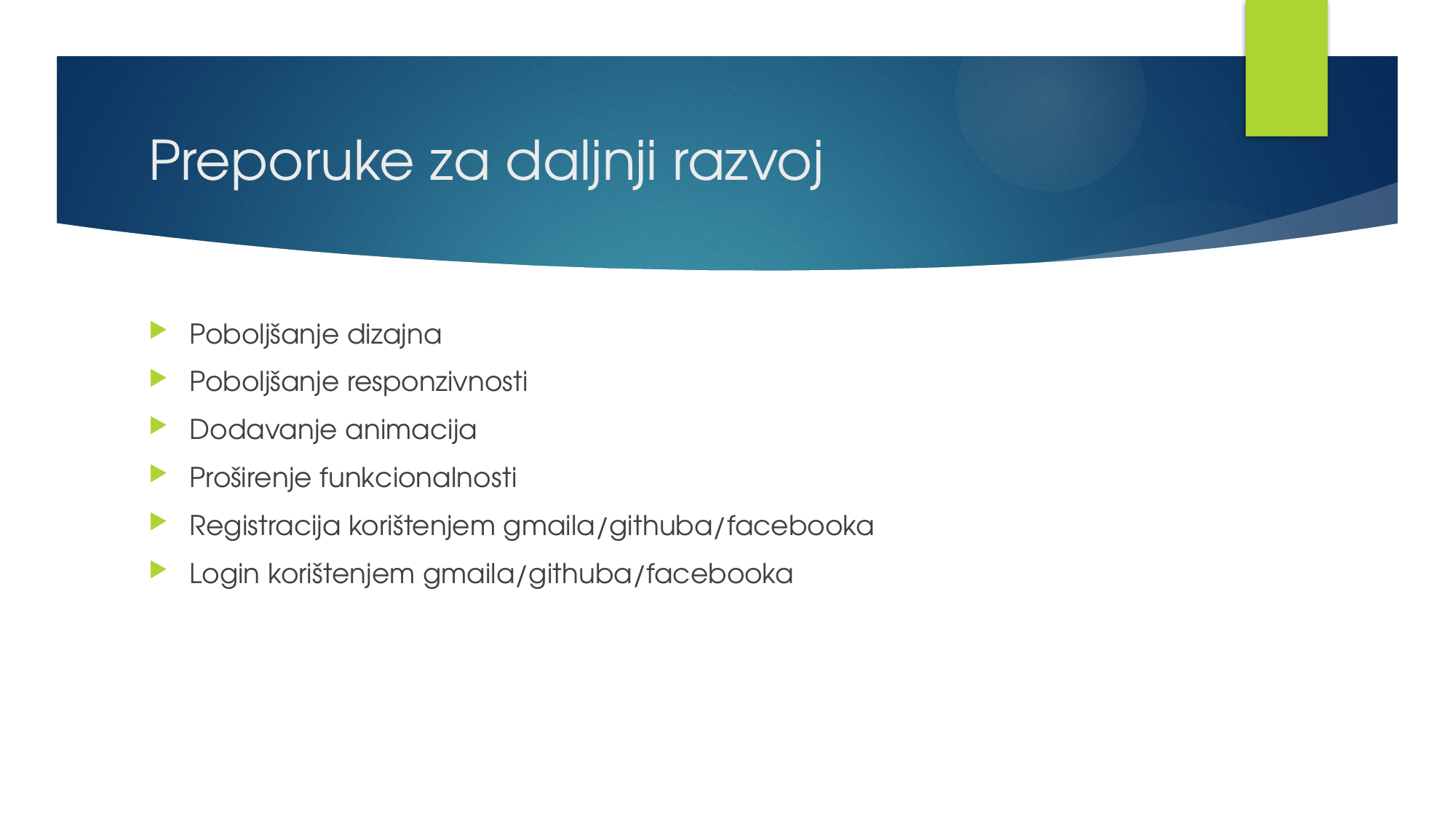

# Preporuke za daljnji razvoj
Poboljšanje dizajna
Poboljšanje responzivnosti
Dodavanje animacija
Proširenje funkcionalnosti
Registracija korištenjem gmaila/githuba/facebooka
Login korištenjem gmaila/githuba/facebooka